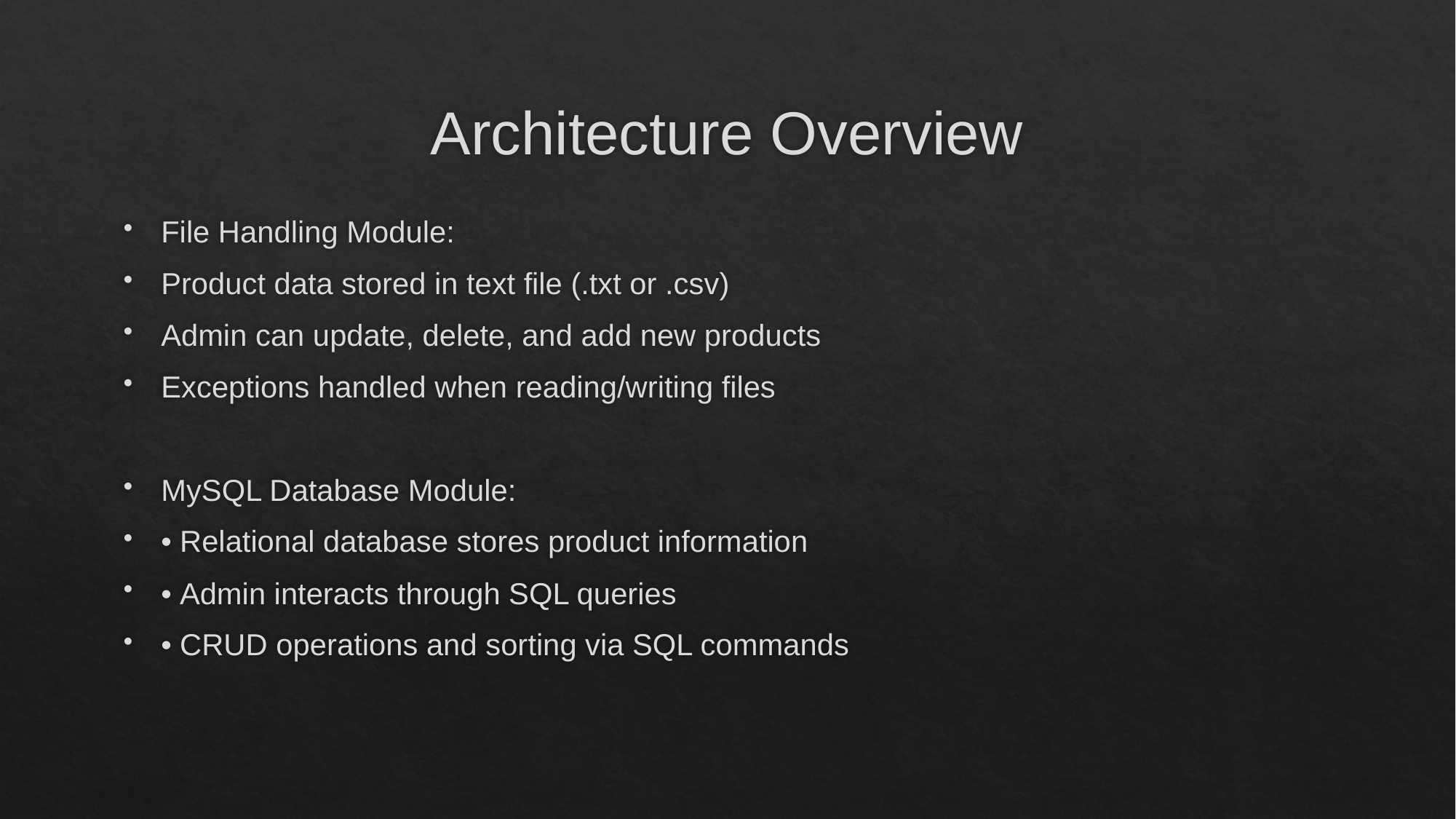

# Architecture Overview
File Handling Module:
Product data stored in text file (.txt or .csv)
Admin can update, delete, and add new products
Exceptions handled when reading/writing files

MySQL Database Module:
• Relational database stores product information
• Admin interacts through SQL queries
• CRUD operations and sorting via SQL commands